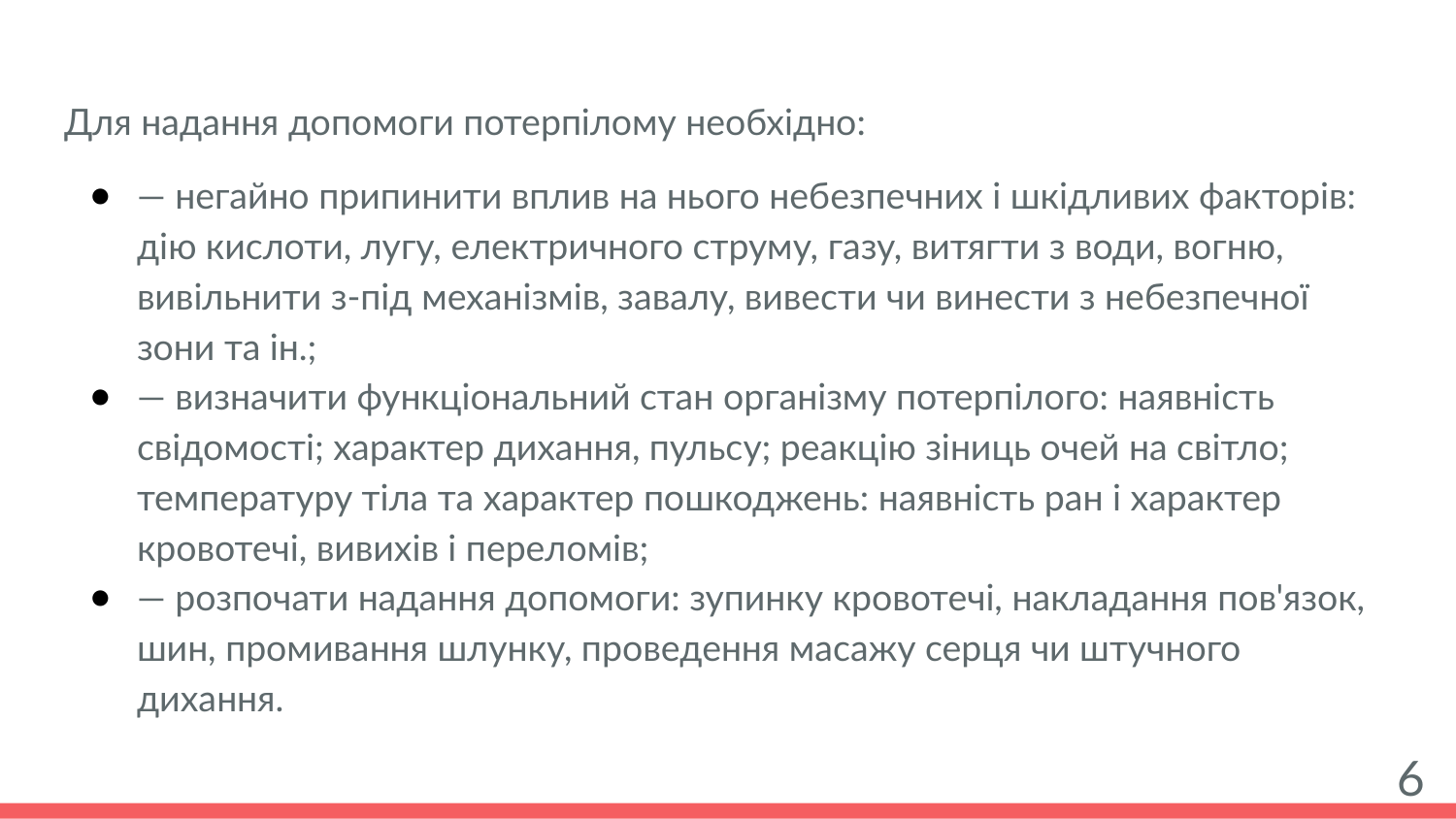

Для надання допомоги потерпілому необхідно:
— негайно припинити вплив на нього небезпечних і шкідливих факторів: дію кислоти, лугу, електричного струму, газу, витягти з води, вогню, вивільнити з-під механізмів, завалу, вивести чи винести з небезпечної зони та ін.;
— визначити функціональний стан організму потерпілого: наявність свідомості; характер дихання, пульсу; реакцію зіниць очей на світло; температуру тіла та характер пошкоджень: наявність ран і характер кровотечі, вивихів і переломів;
— розпочати надання допомоги: зупинку кровотечі, накладання пов'язок, шин, промивання шлунку, проведення масажу серця чи штучного дихання.

6